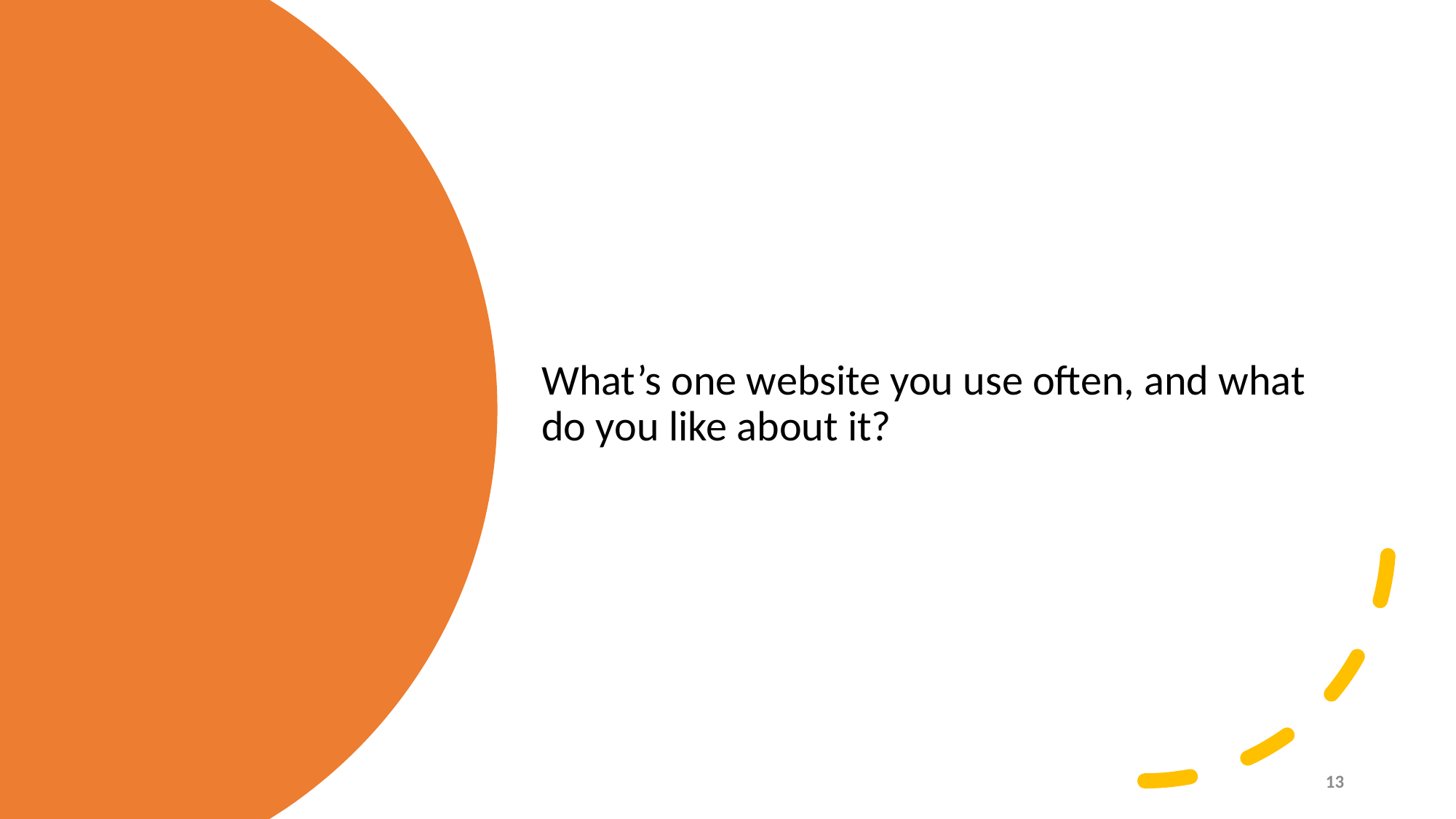

What’s one website you use often, and what do you like about it?

13